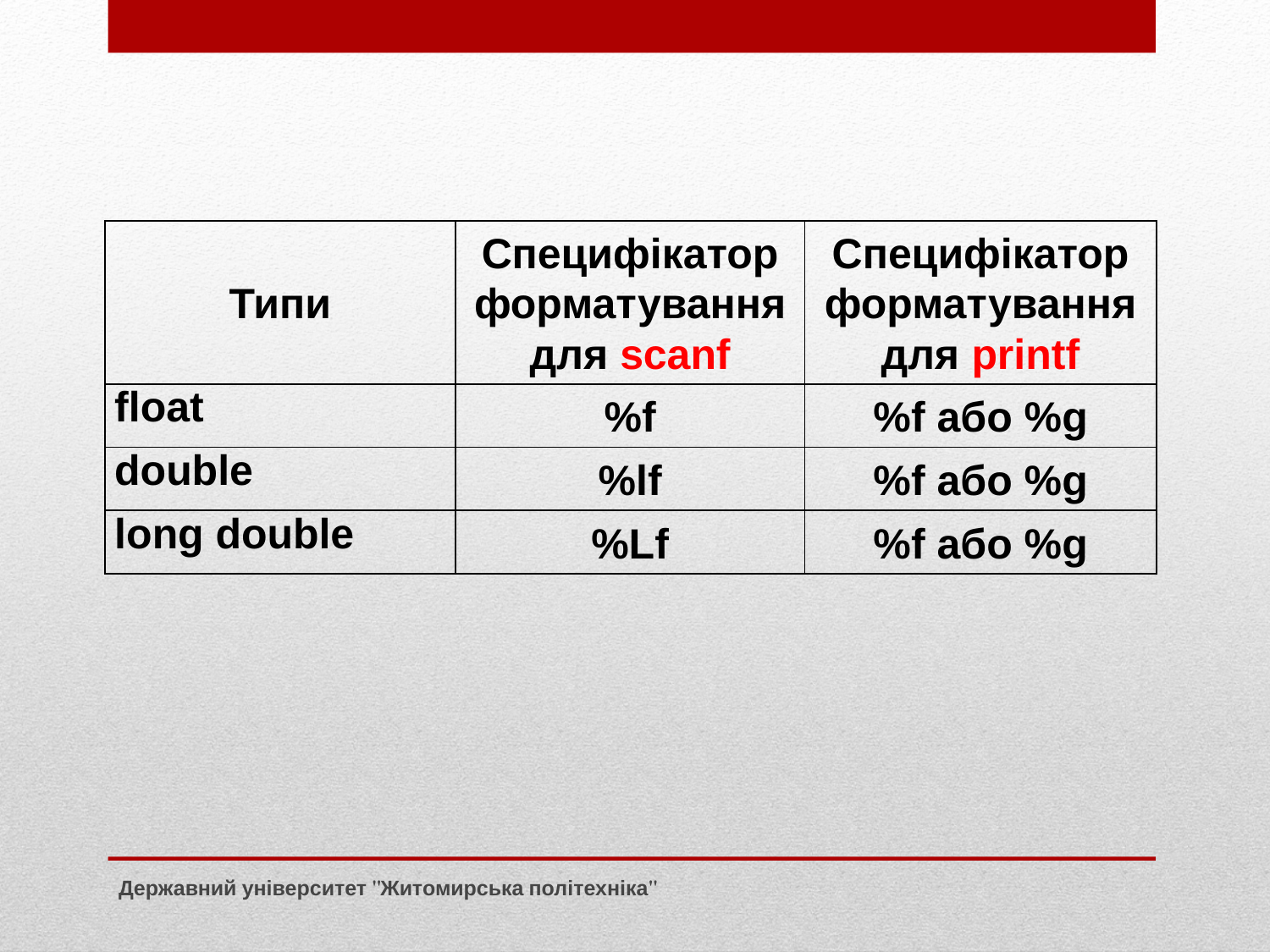

| Типи | Специфікатор форматування для scanf | Специфікатор форматування для printf |
| --- | --- | --- |
| float | %f | %f або %g |
| double | %lf | %f або %g |
| long double | %Lf | %f або %g |
Державний університет "Житомирська політехніка"
Вихідні дані